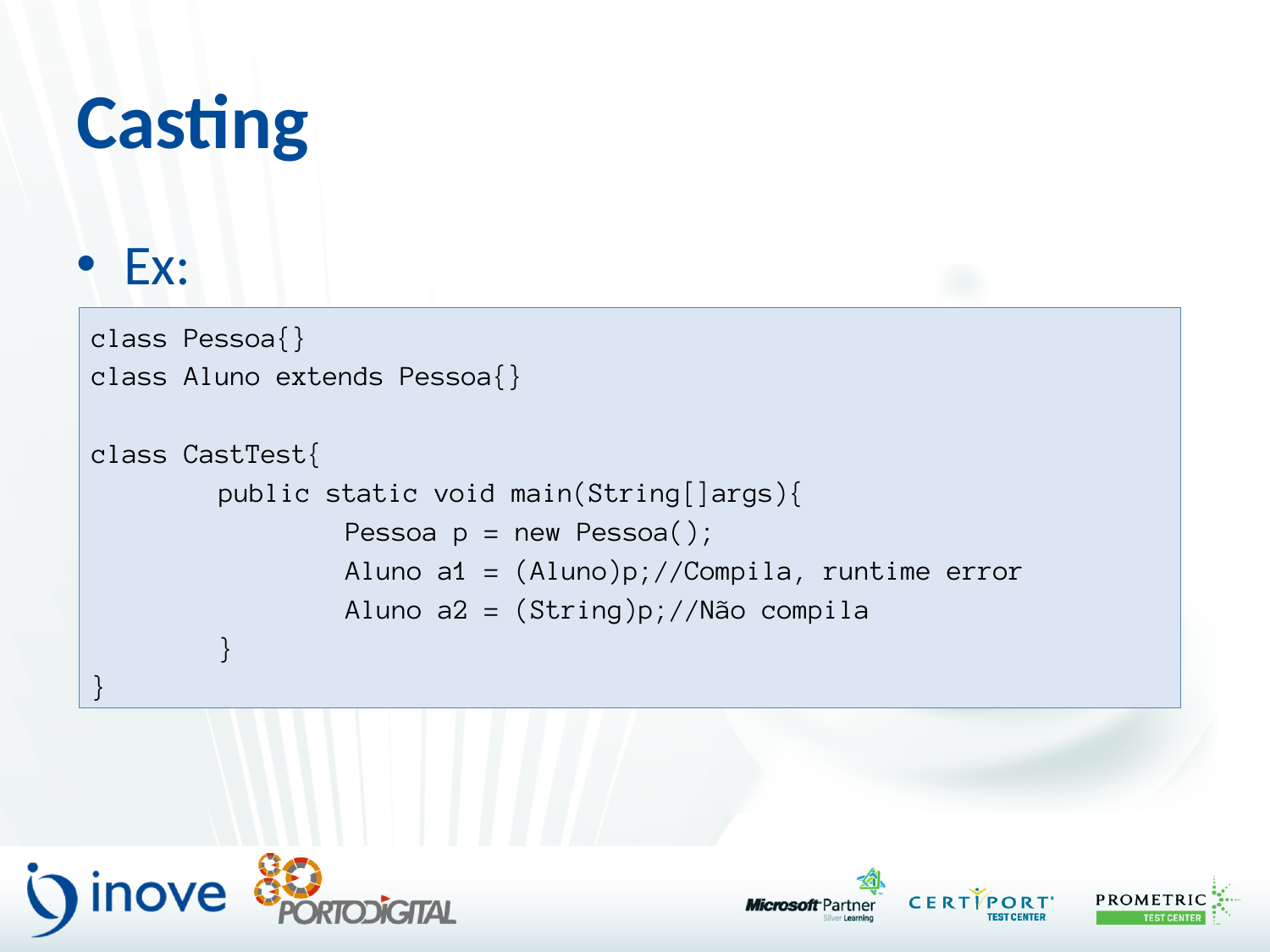

# Casting
Ex:

class Pessoa{}
class Aluno extends Pessoa{}

class CastTest{
	public static void main(String[]args){
		Pessoa p = new Pessoa();
		Aluno a1 = (Aluno)p;//Compila, runtime error
		Aluno a2 = (String)p;//Não compila
	}
}